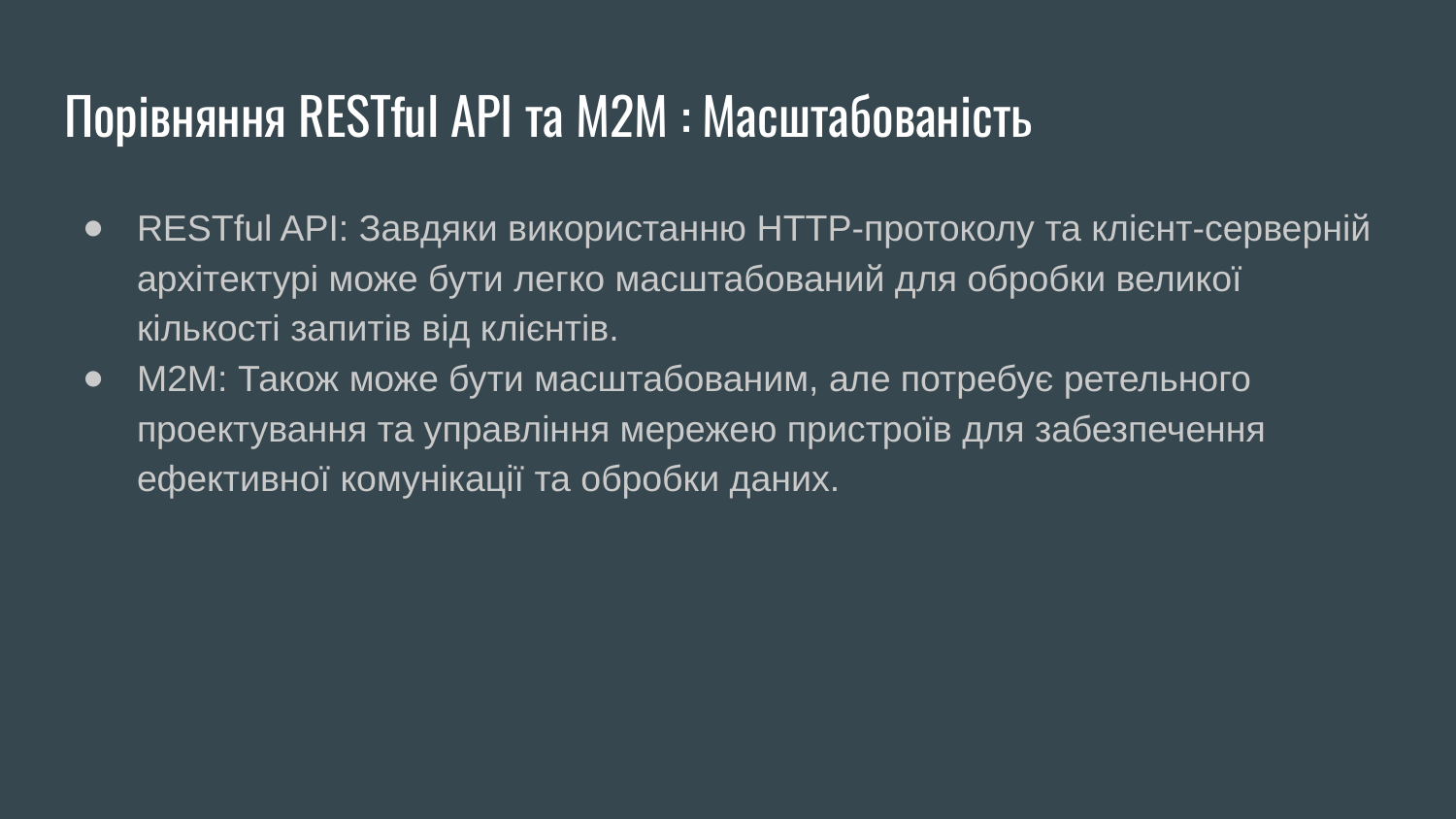

# Порівняння RESTful API та M2M : Масштабованість
RESTful API: Завдяки використанню HTTP-протоколу та клієнт-серверній архітектурі може бути легко масштабований для обробки великої кількості запитів від клієнтів.
M2M: Також може бути масштабованим, але потребує ретельного проектування та управління мережею пристроїв для забезпечення ефективної комунікації та обробки даних.